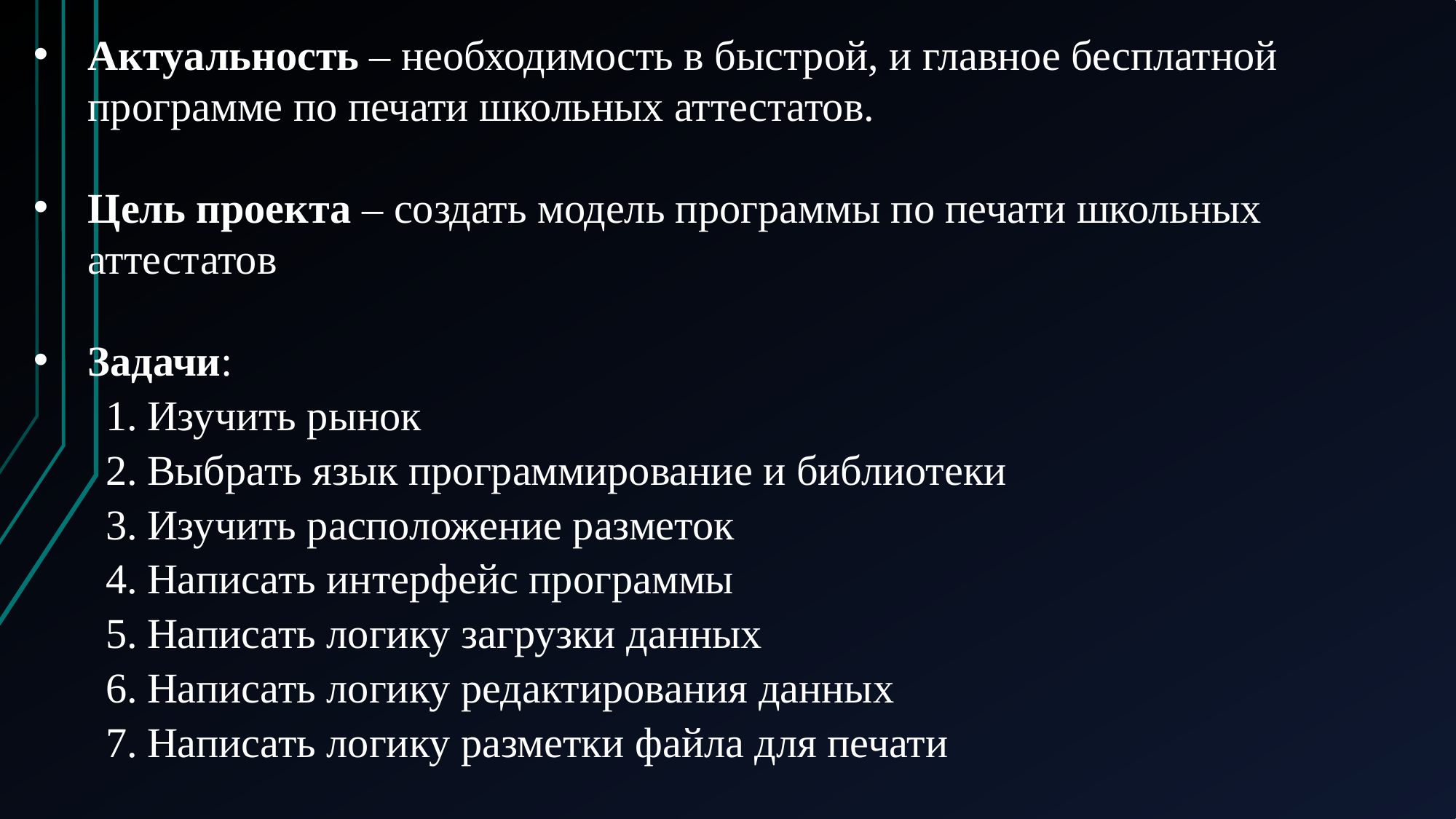

Актуальность – необходимость в быстрой, и главное бесплатной программе по печати школьных аттестатов.

Цель проекта – создать модель программы по печати школьных аттестатов

Задачи:
Изучить рынок
Выбрать язык программирование и библиотеки
Изучить расположение разметок
Написать интерфейс программы
Написать логику загрузки данных
Написать логику редактирования данных
Написать логику разметки файла для печати